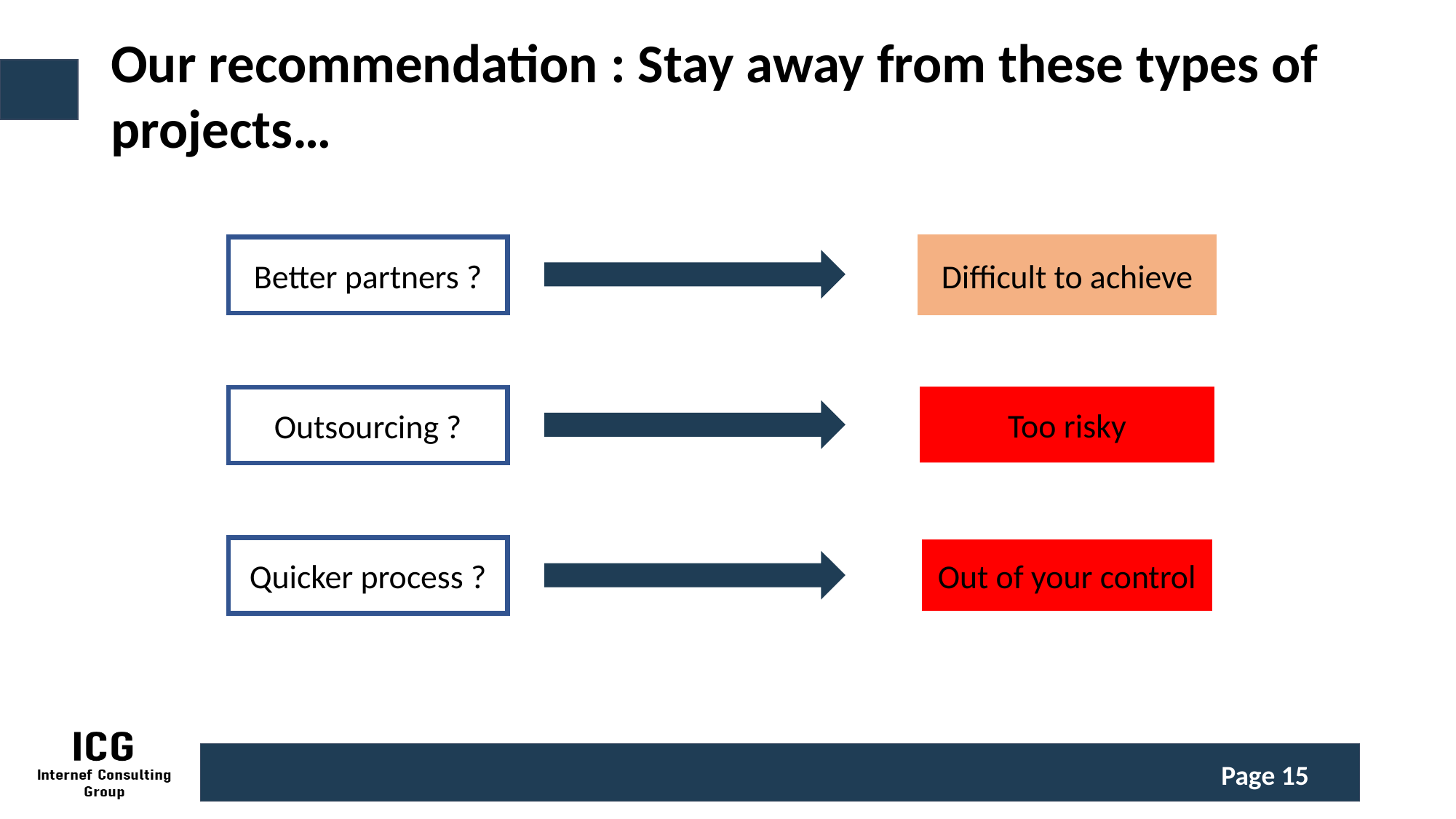

Our recommendation : Stay away from these types of projects…

Better partners ?
Difficult to achieve

Too risky
Outsourcing ?

Out of your control
Quicker process ?

Page 15